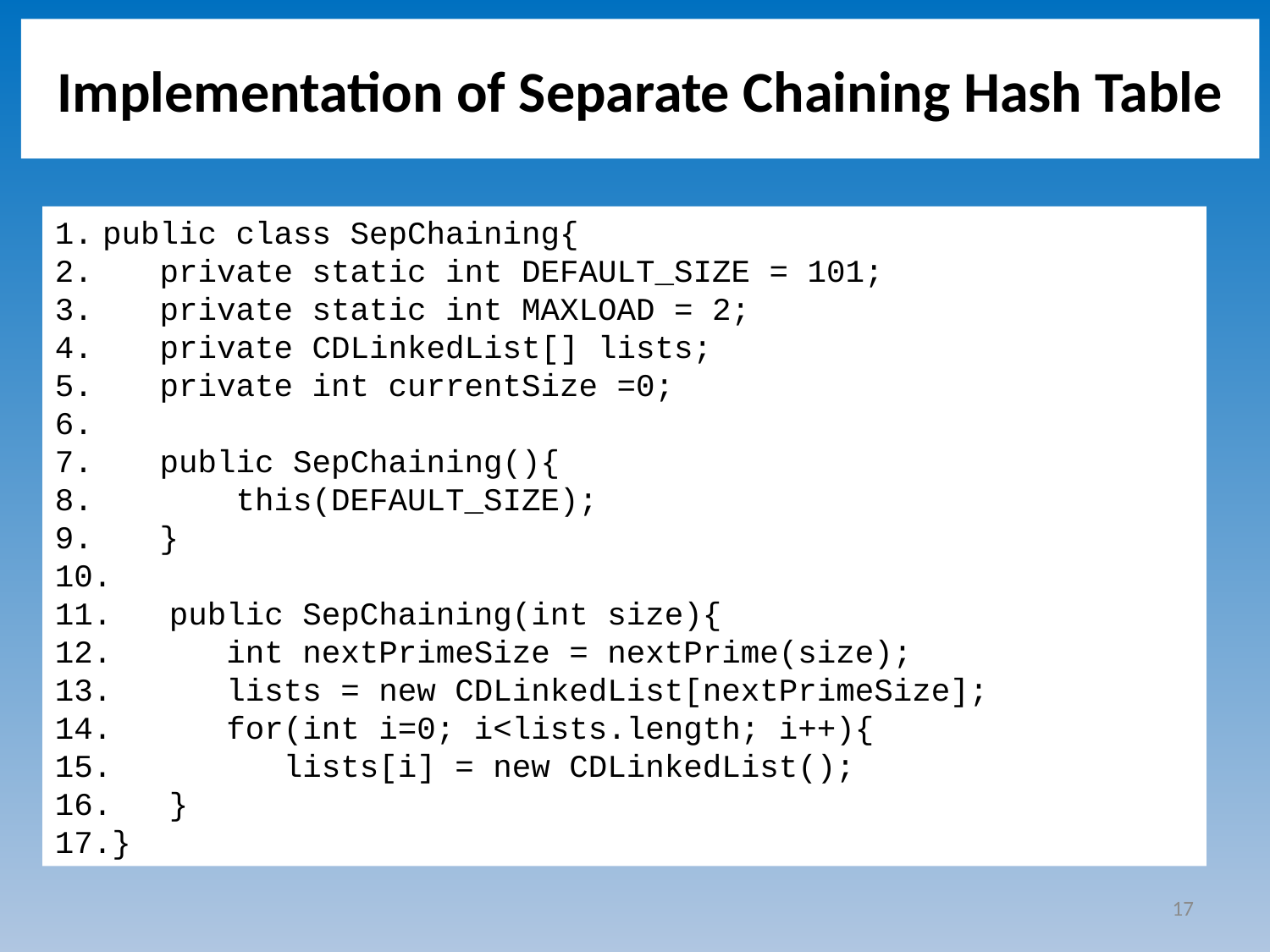

# Implementation of Separate Chaining Hash Table
public class SepChaining{
   private static int DEFAULT_SIZE = 101;
   private static int MAXLOAD = 2;
   private CDLinkedList[] lists;
   private int currentSize =0;

   public SepChaining(){
       this(DEFAULT_SIZE);
   }

   public SepChaining(int size){
      int nextPrimeSize = nextPrime(size);
      lists = new CDLinkedList[nextPrimeSize];
      for(int i=0; i<lists.length; i++){
         lists[i] = new CDLinkedList();
   }
}
17